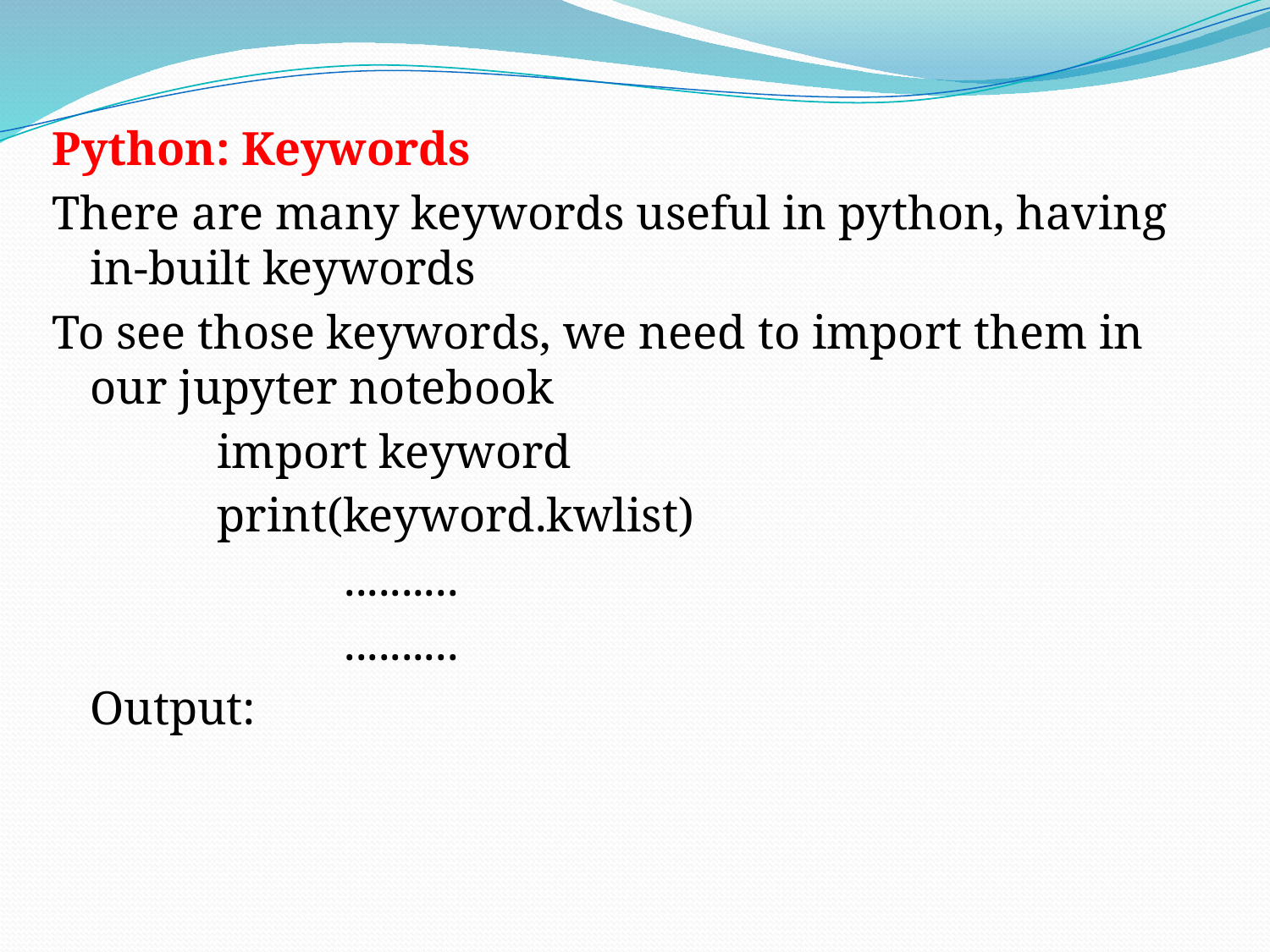

Python: Keywords
There are many keywords useful in python, having in-built keywords
To see those keywords, we need to import them in our jupyter notebook
		import keyword
		print(keyword.kwlist)
			..........
			..........
	Output: